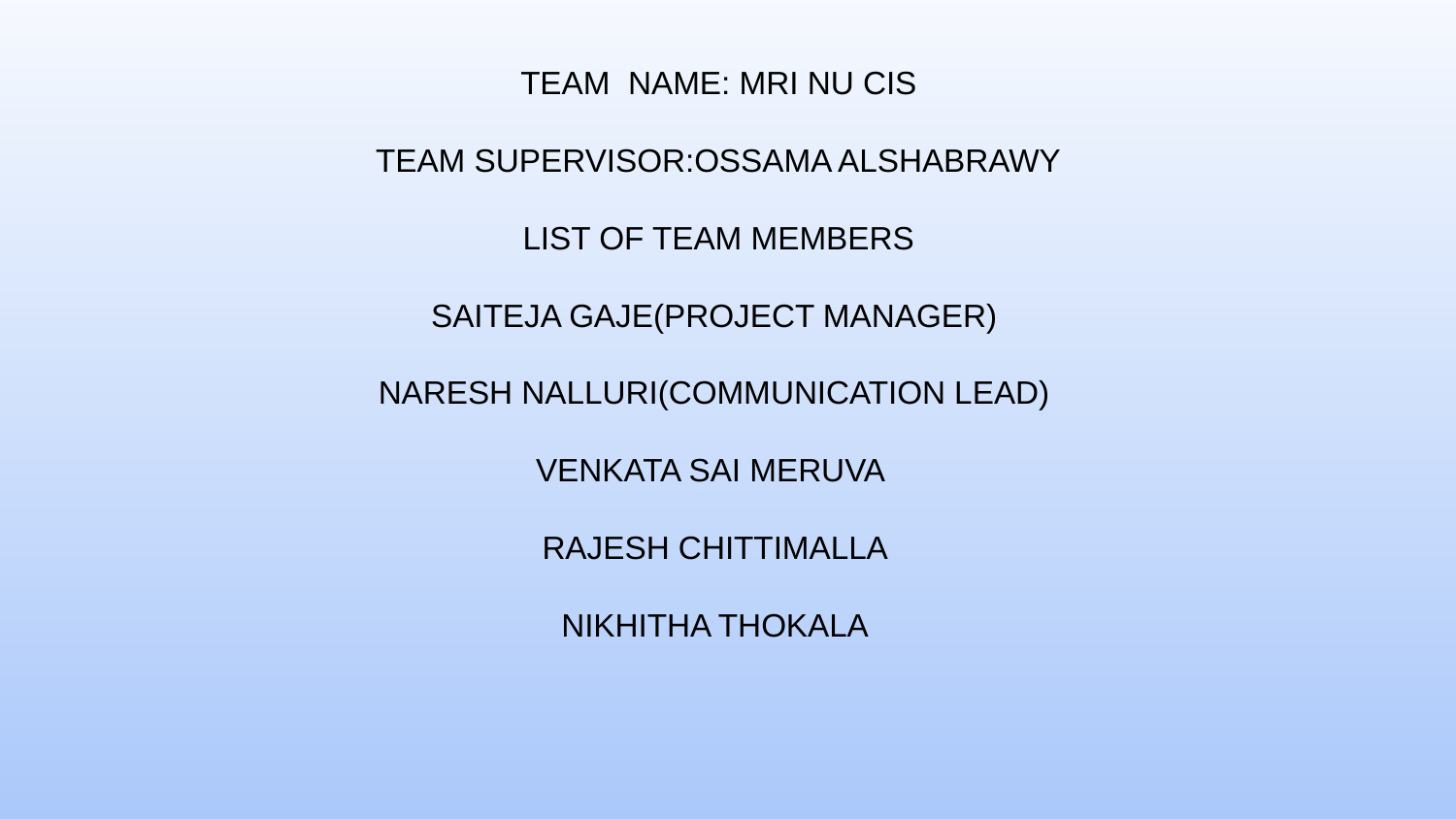

# TEAM  NAME: MRI NU CIS TEAM SUPERVISOR:OSSAMA ALSHABRAWY LIST OF TEAM MEMBERS SAITEJA GAJE(PROJECT MANAGER) NARESH NALLURI(COMMUNICATION LEAD) VENKATA SAI MERUVA RAJESH CHITTIMALLA NIKHITHA THOKALA